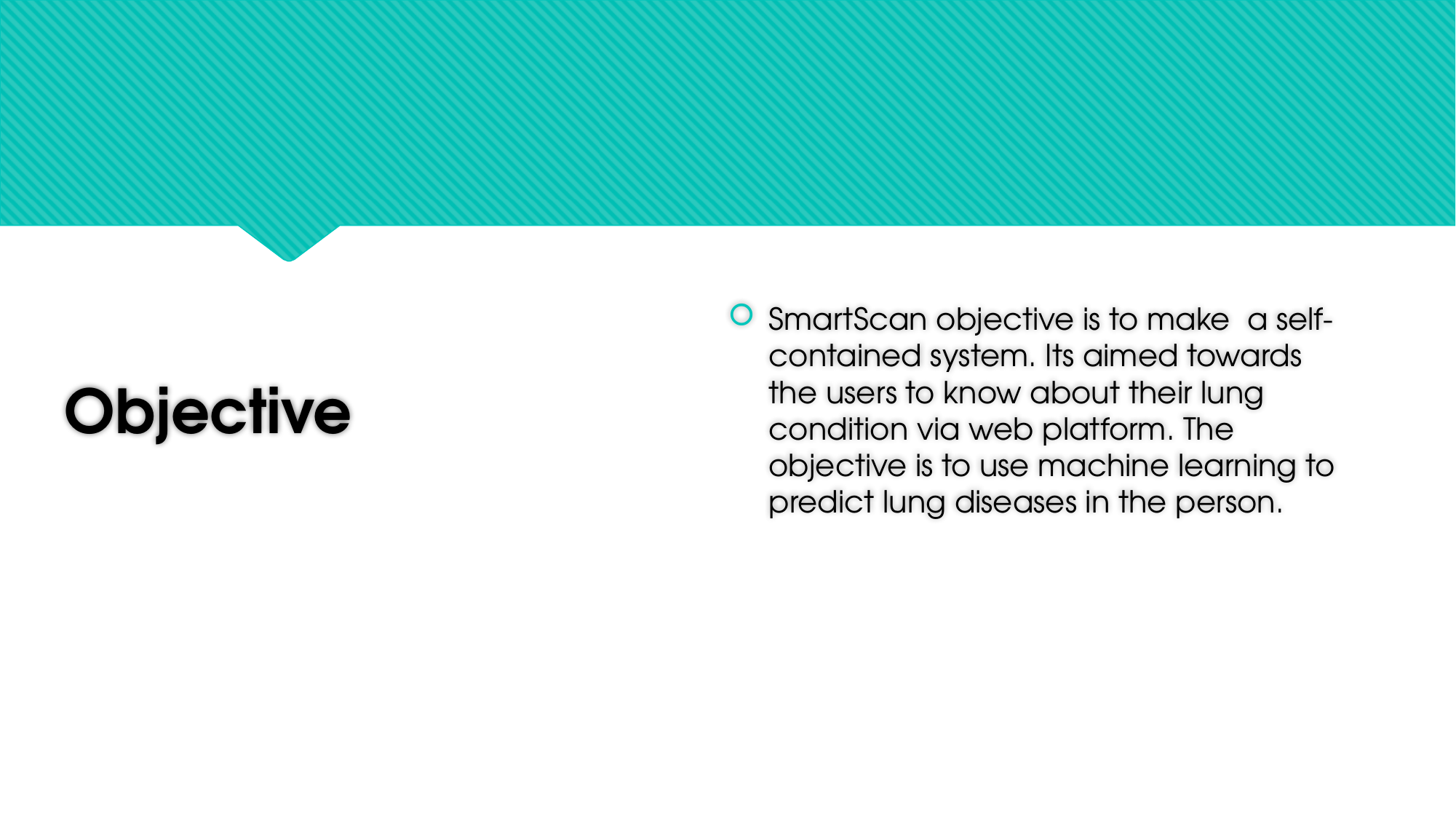

SmartScan objective is to make  a self-contained system. Its aimed towards the users to know about their lung condition via web platform. The objective is to use machine learning to predict lung diseases in the person.
# Objective